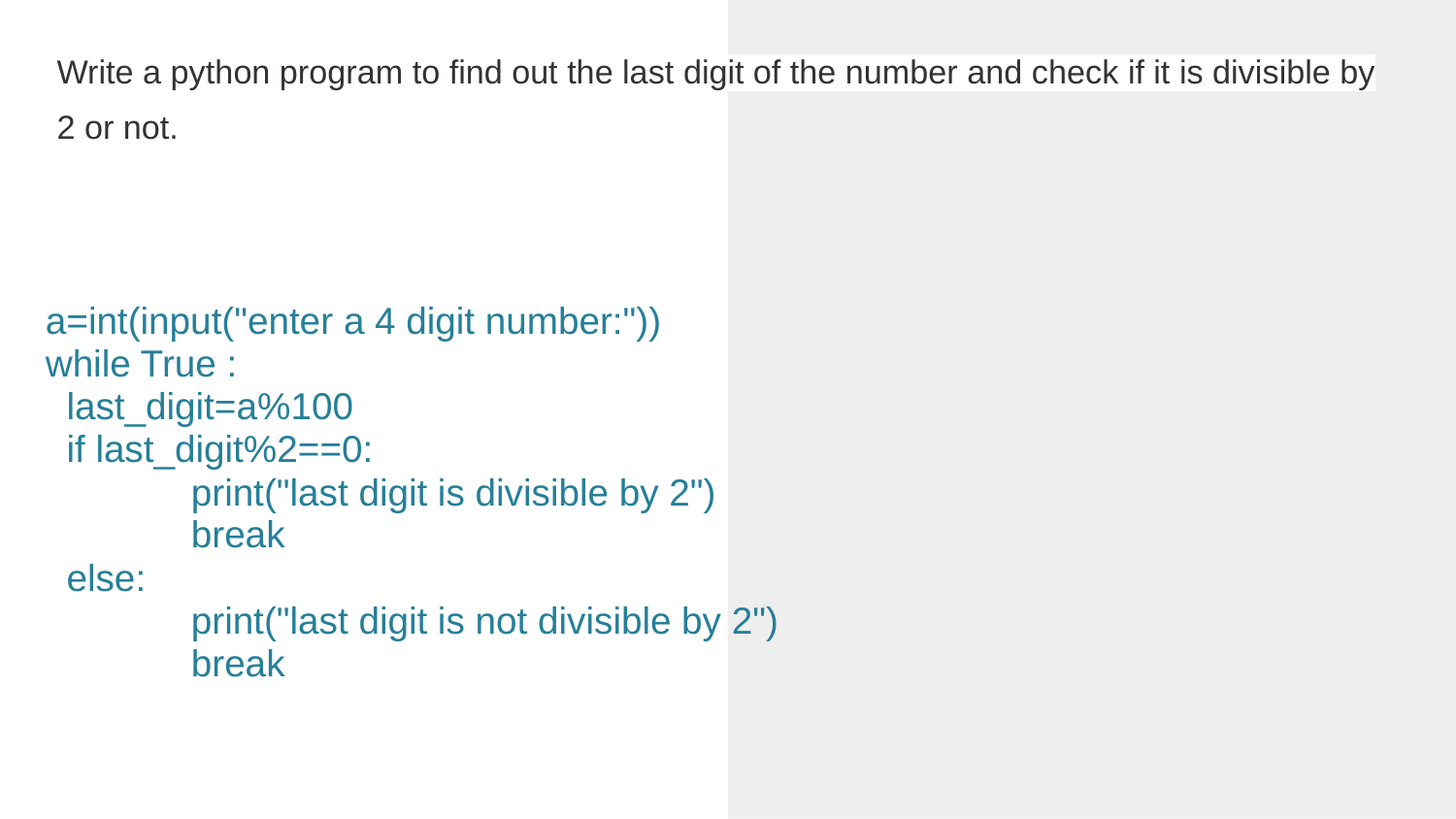

# Write a python program to find out the last digit of the number and check if it is divisible by 2 or not.

a=int(input("enter a 4 digit number:"))
while True :
  last_digit=a%100
  if last_digit%2==0:
	print("last digit is divisible by 2")
	break
  else:
	print("last digit is not divisible by 2")
	break